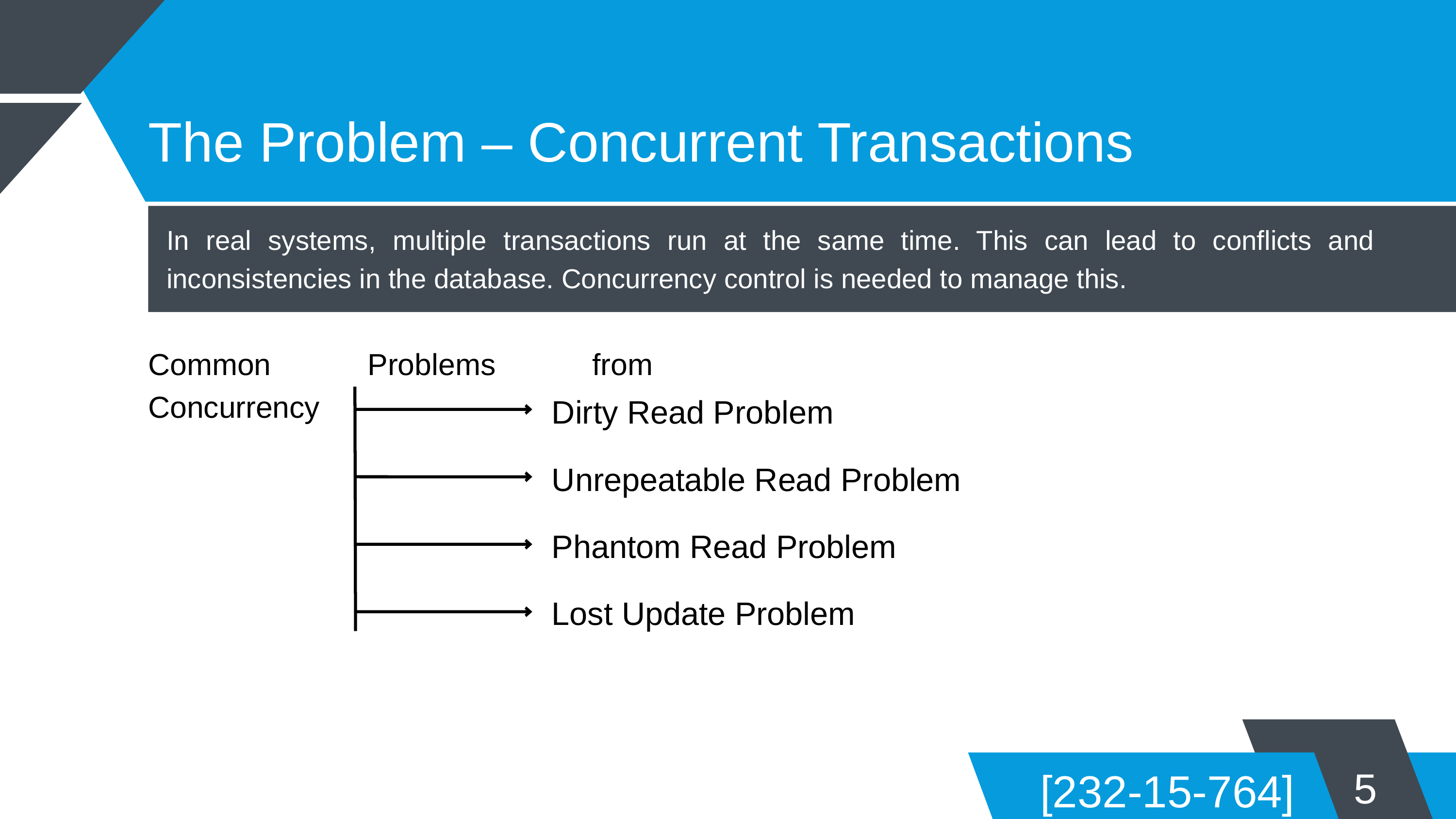

The Problem – Concurrent Transactions

In real systems, multiple transactions run at the same time. This can lead to conflicts and inconsistencies in the database. Concurrency control is needed to manage this.

Common Problems from Concurrency
Dirty Read Problem

Unrepeatable Read Problem

Phantom Read Problem

Lost Update Problem

5
[232-15-764]